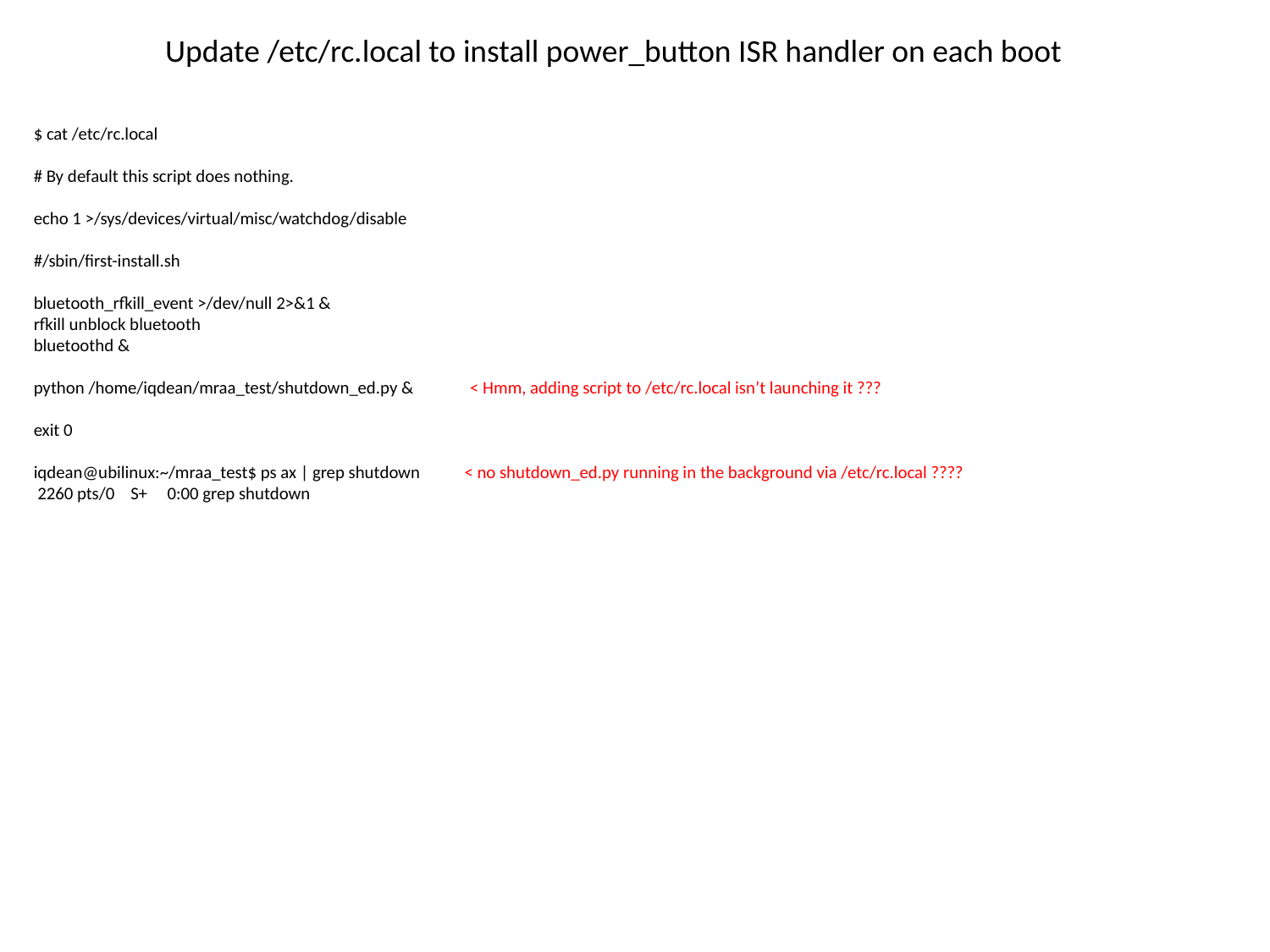

# Update /etc/rc.local to install power_button ISR handler on each boot
$ cat /etc/rc.local

# By default this script does nothing.

echo 1 >/sys/devices/virtual/misc/watchdog/disable

#/sbin/first-install.sh

bluetooth_rfkill_event >/dev/null 2>&1 &
rfkill unblock bluetooth
bluetoothd &

python /home/iqdean/mraa_test/shutdown_ed.py &              < Hmm, adding script to /etc/rc.local isn’t launching it ???

exit 0

iqdean@ubilinux:~/mraa_test$ ps ax | grep shutdown           < no shutdown_ed.py running in the background via /etc/rc.local ????
 2260 pts/0    S+     0:00 grep shutdown